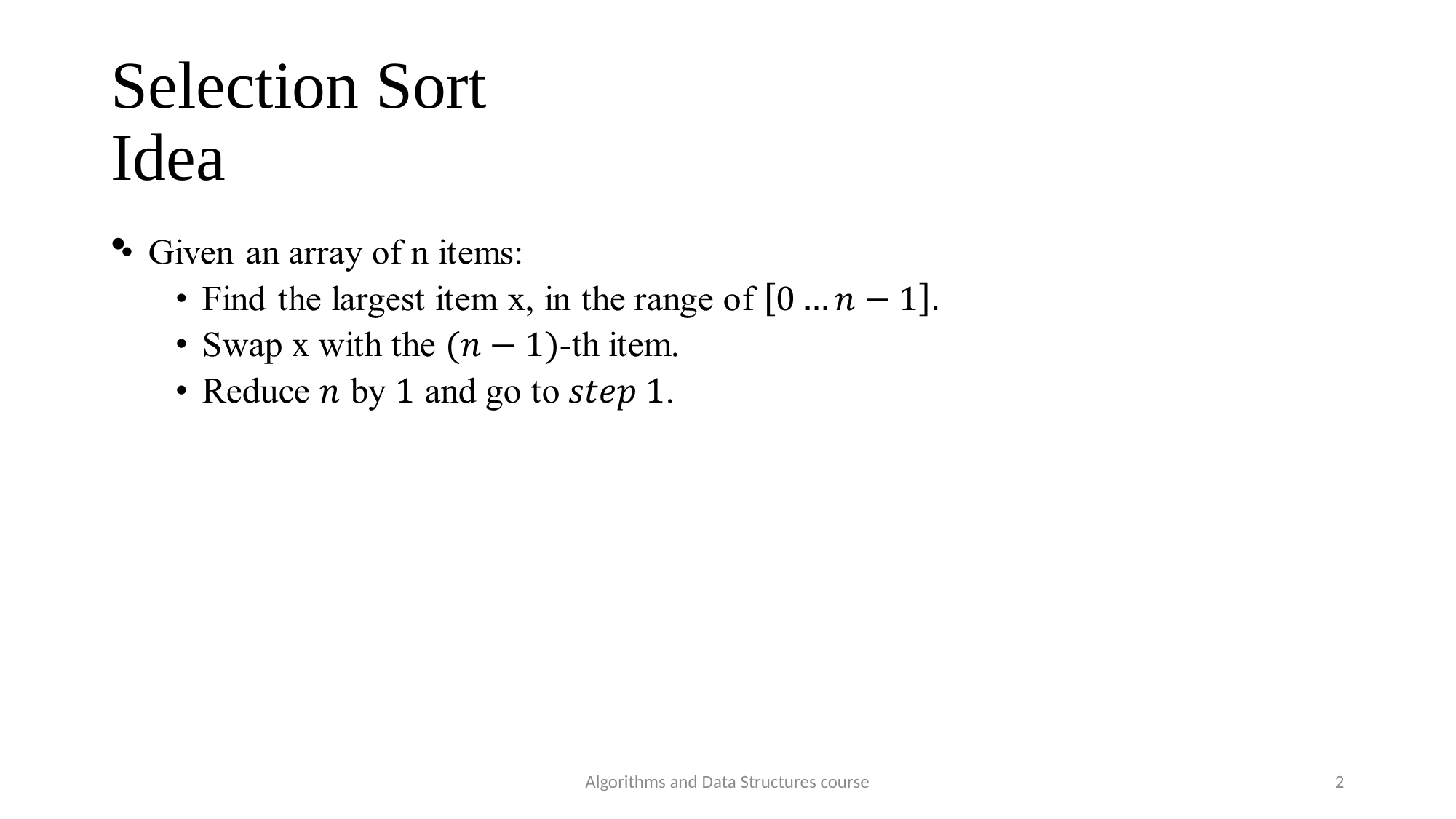

# Selection Sort Idea

Algorithms and Data Structures course
2